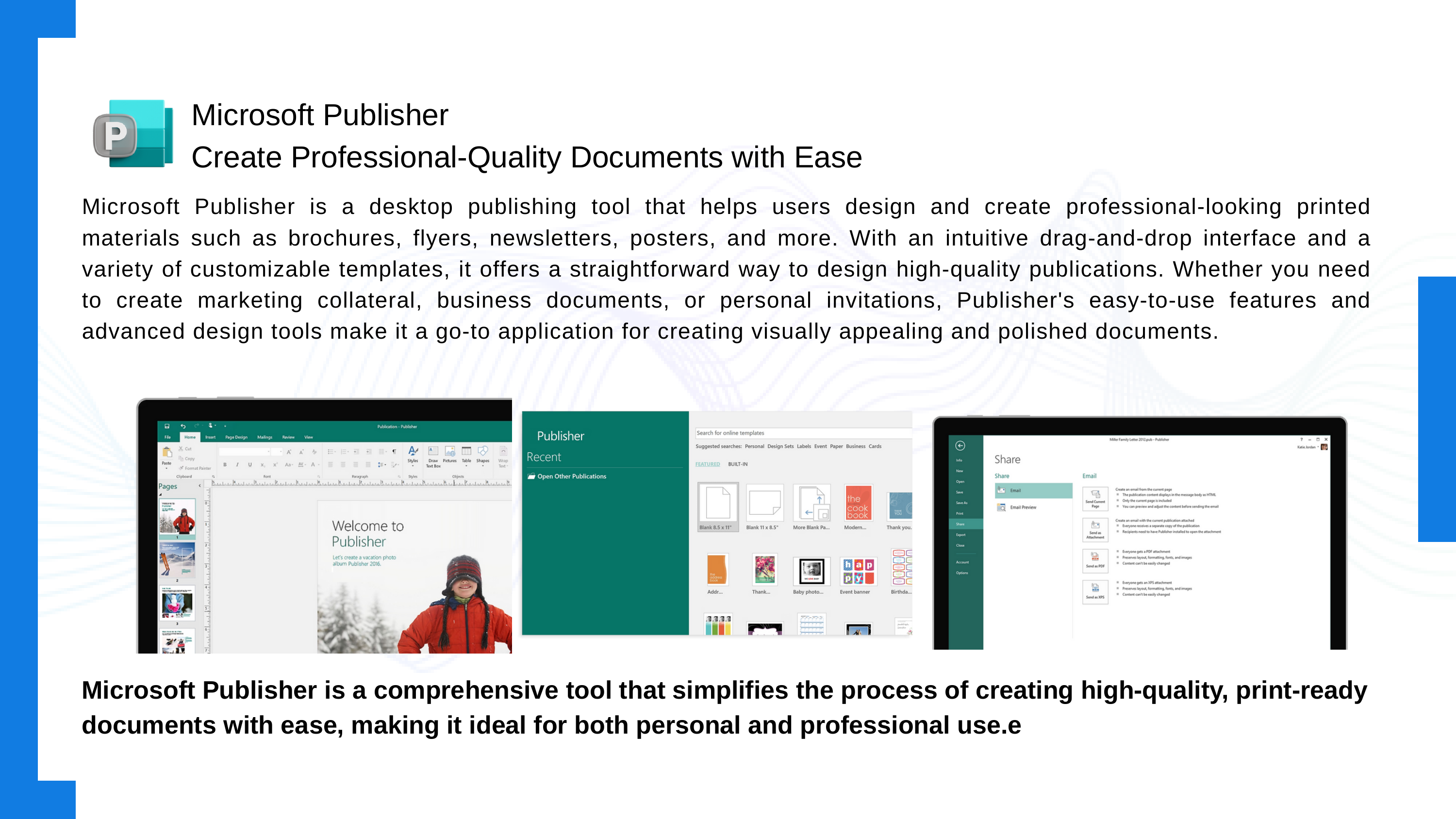

Microsoft Publisher
Create Professional-Quality Documents with Ease

Microsoft Publisher is a desktop publishing tool that helps users design and create professional-looking printed materials such as brochures, flyers, newsletters, posters, and more. With an intuitive drag-and-drop interface and a variety of customizable templates, it offers a straightforward way to design high-quality publications. Whether you need to create marketing collateral, business documents, or personal invitations, Publisher's easy-to-use features and advanced design tools make it a go-to application for creating visually appealing and polished documents.

Microsoft Publisher is a comprehensive tool that simplifies the process of creating high-quality, print-ready documents with ease, making it ideal for both personal and professional use.e